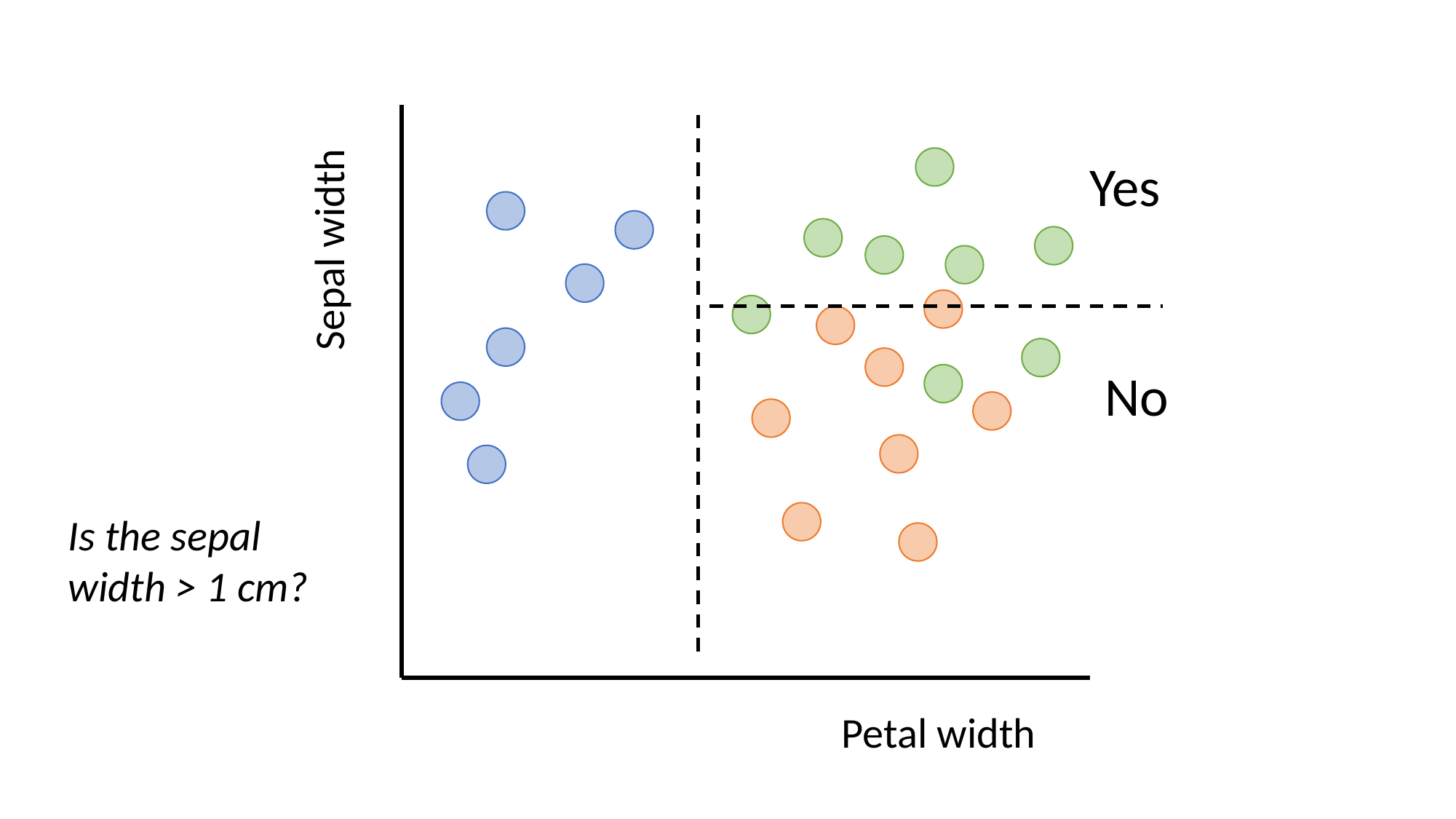

Sepal width

Petal width
Yes
No
Is the sepal width > 1 cm?